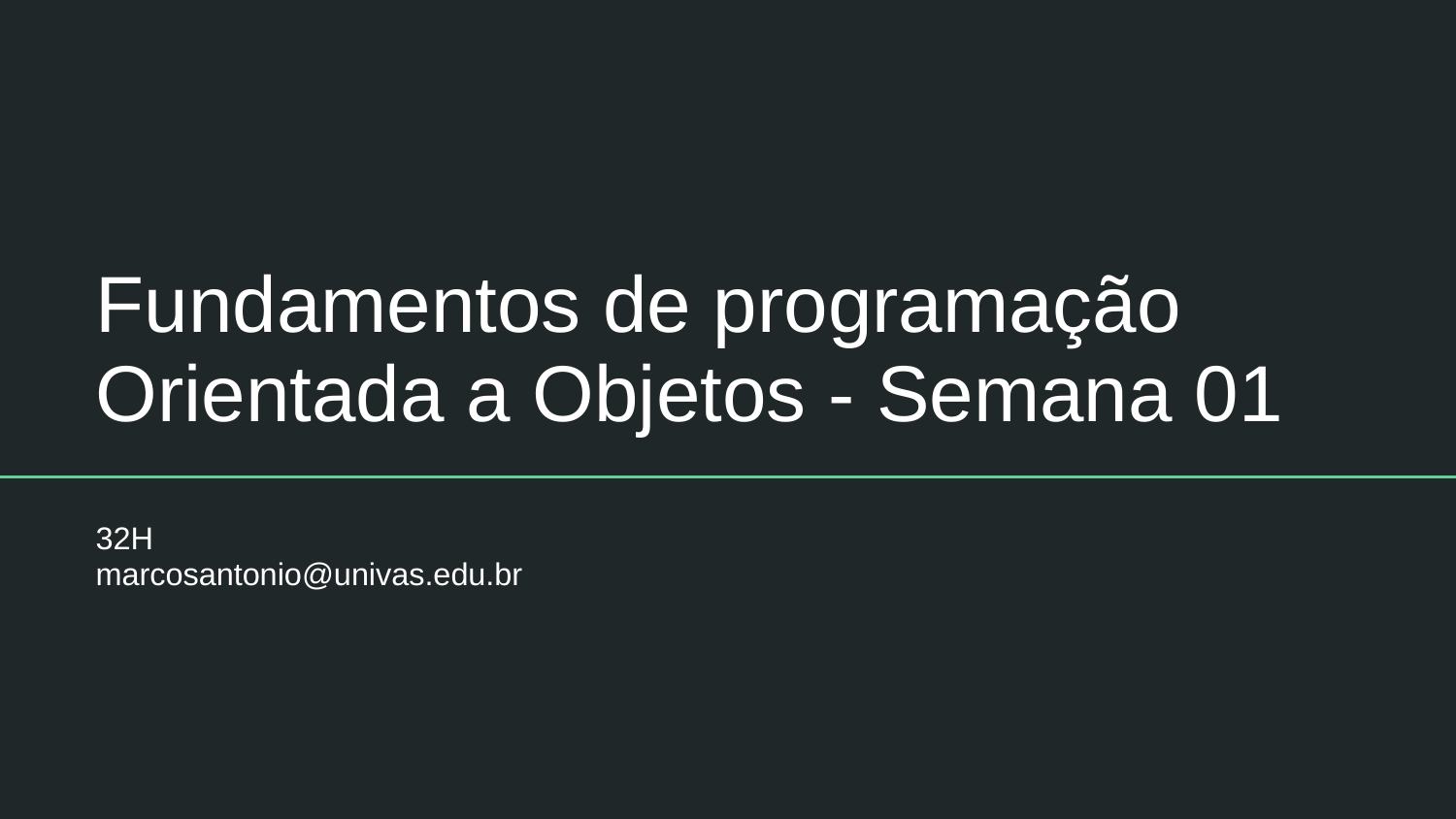

# Fundamentos de programação Orientada a Objetos - Semana 01
32H
marcosantonio@univas.edu.br